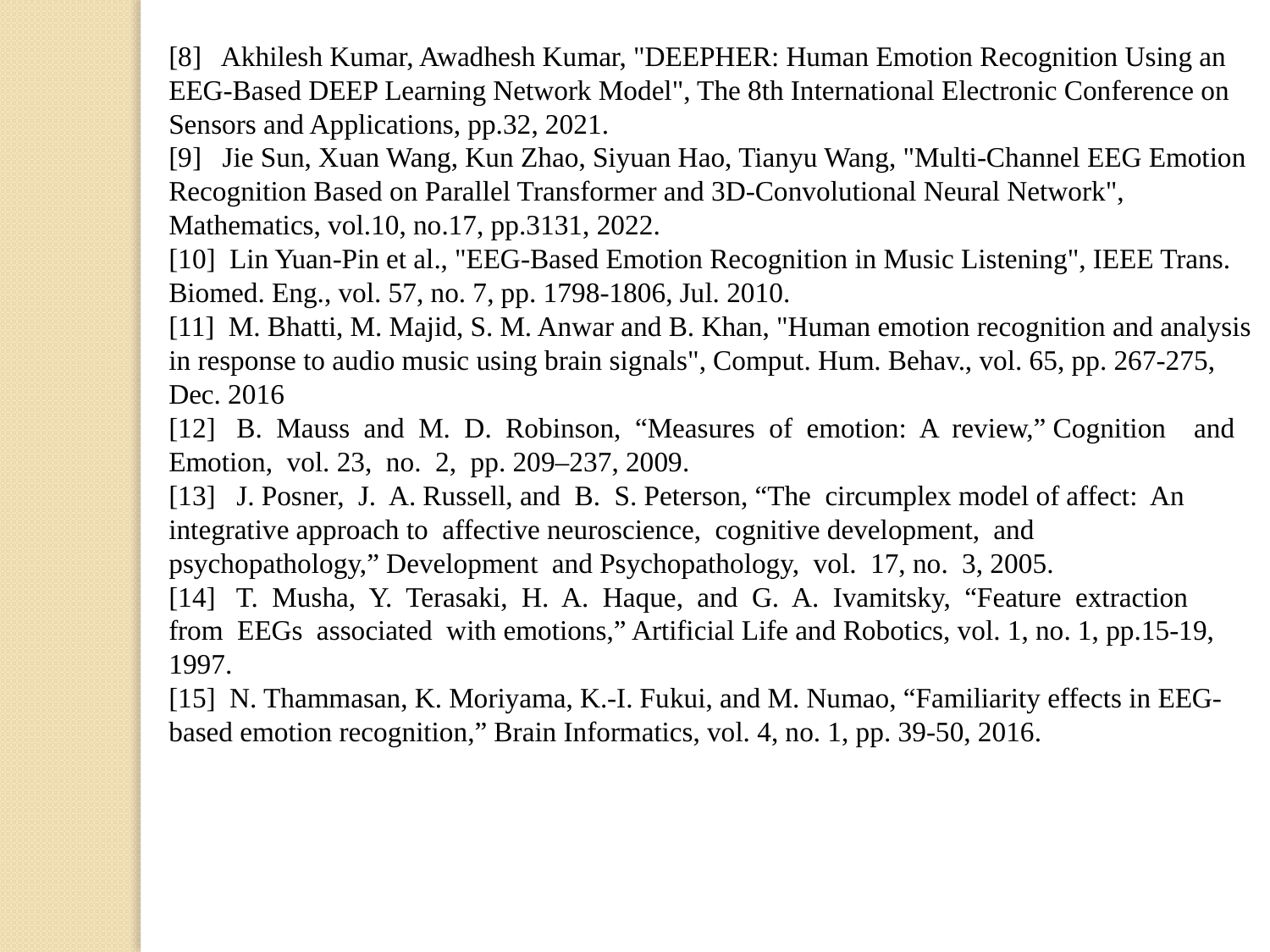

[8]   Akhilesh Kumar, Awadhesh Kumar, "DEEPHER: Human Emotion Recognition Using an EEG-Based DEEP Learning Network Model", The 8th International Electronic Conference on Sensors and Applications, pp.32, 2021.
[9]   Jie Sun, Xuan Wang, Kun Zhao, Siyuan Hao, Tianyu Wang, "Multi-Channel EEG Emotion Recognition Based on Parallel Transformer and 3D-Convolutional Neural Network", Mathematics, vol.10, no.17, pp.3131, 2022.
[10]  Lin Yuan-Pin et al., "EEG-Based Emotion Recognition in Music Listening", IEEE Trans. Biomed. Eng., vol. 57, no. 7, pp. 1798-1806, Jul. 2010.
[11]  M. Bhatti, M. Majid, S. M. Anwar and B. Khan, "Human emotion recognition and analysis in response to audio music using brain signals", Comput. Hum. Behav., vol. 65, pp. 267-275, Dec. 2016
[12]   B.  Mauss  and  M.  D.  Robinson,  “Measures  of  emotion:  A  review,” Cognition    and  Emotion,  vol. 23,  no.  2,  pp. 209–237, 2009.
[13]   J. Posner,  J.  A. Russell, and  B.  S. Peterson, “The  circumplex model of affect:  An integrative approach to  affective neuroscience,  cognitive development,  and  psychopathology,” Development  and Psychopathology,  vol.  17, no.  3, 2005.
[14]   T.  Musha,  Y.  Terasaki,  H.  A.  Haque,  and  G.  A.  Ivamitsky,  “Feature  extraction  from  EEGs  associated  with emotions,” Artificial Life and Robotics, vol. 1, no. 1, pp.15-19, 1997.
[15]  N. Thammasan, K. Moriyama, K.-I. Fukui, and M. Numao, “Familiarity effects in EEG-based emotion recognition,” Brain Informatics, vol. 4, no. 1, pp. 39-50, 2016.